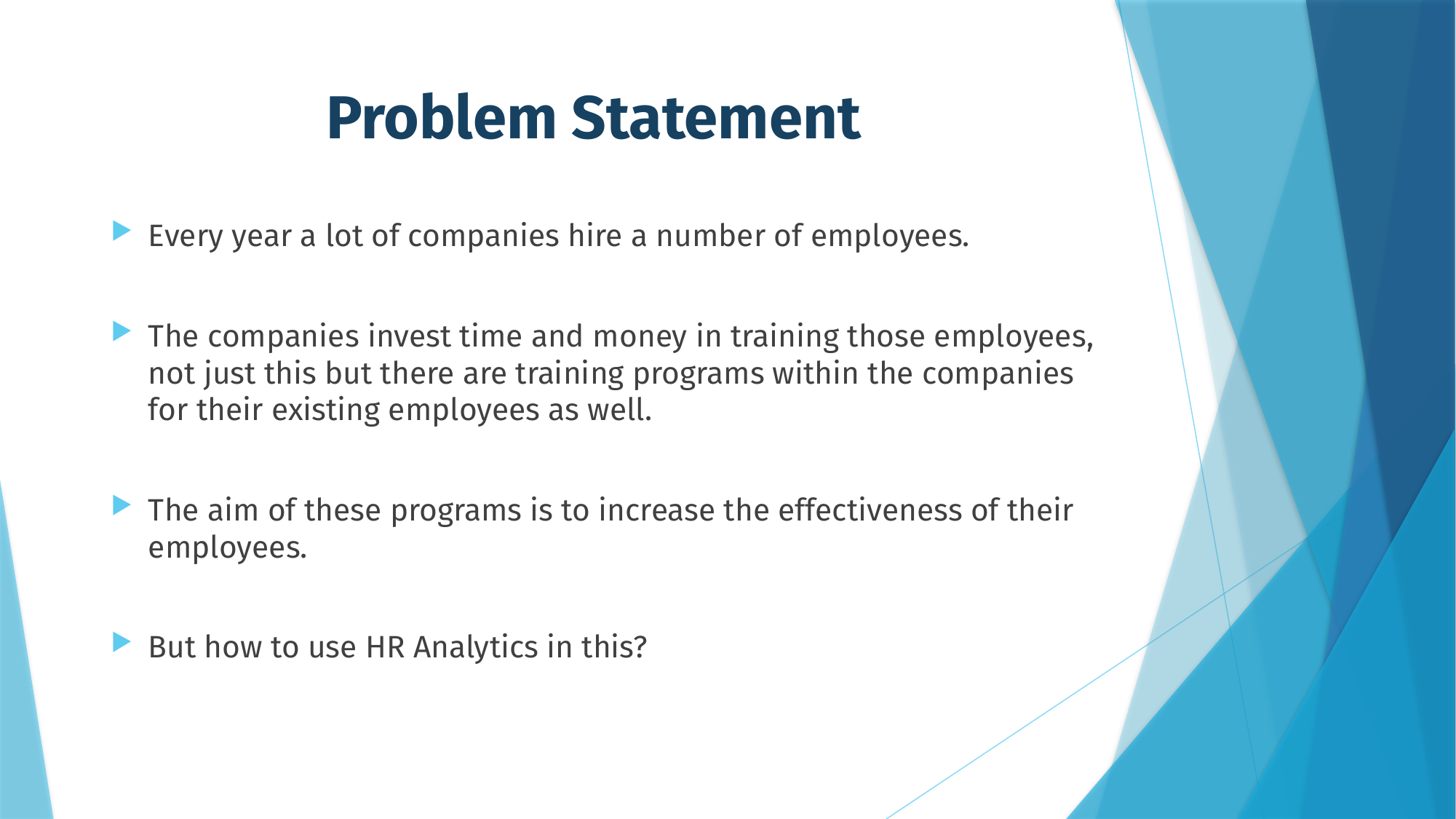

# Problem Statement
Every year a lot of companies hire a number of employees.

The companies invest time and money in training those employees, not just this but there are training programs within the companies for their existing employees as well.

The aim of these programs is to increase the effectiveness of their employees.

But how to use HR Analytics in this?